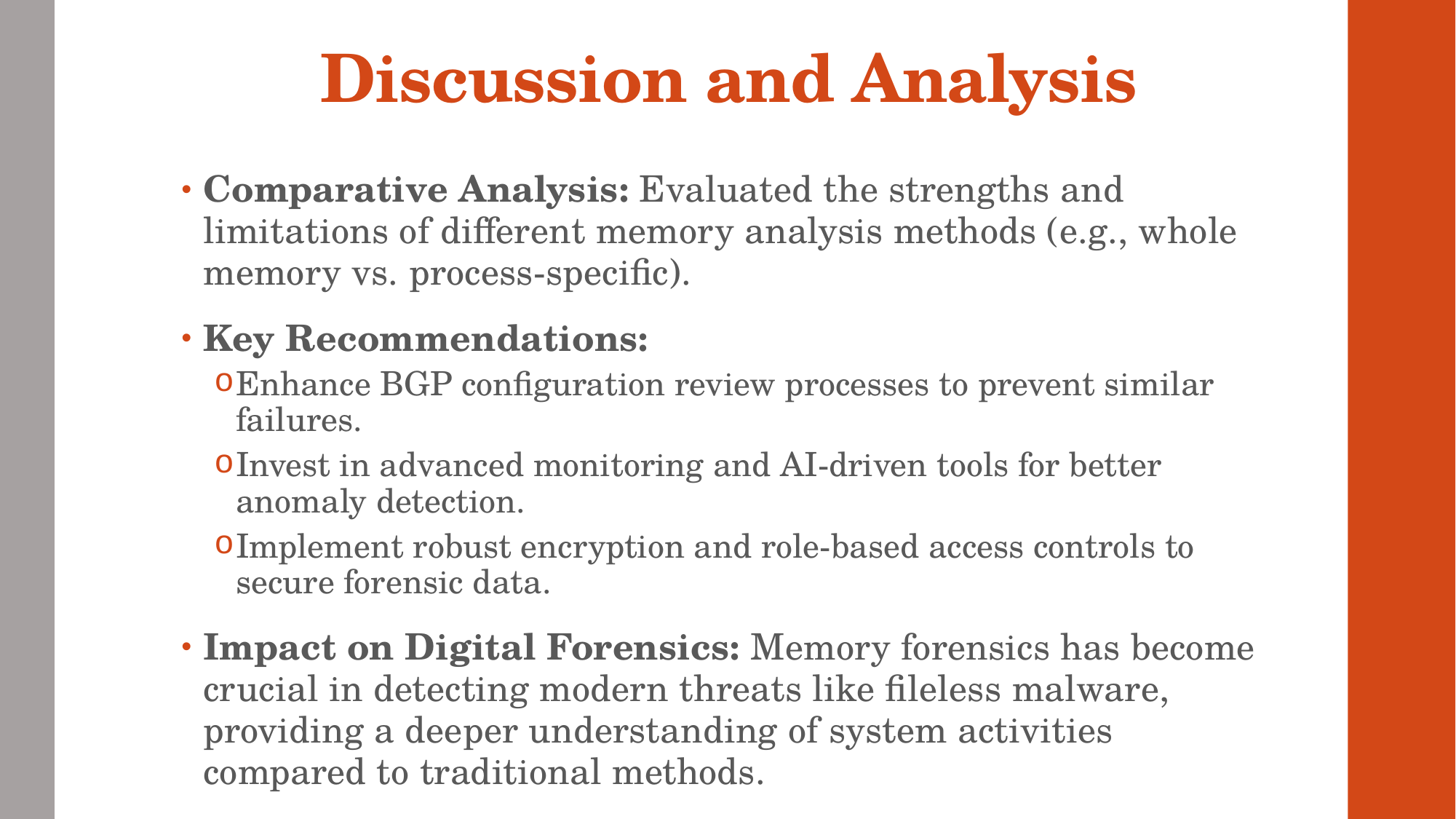

# Discussion and Analysis
Comparative Analysis: Evaluated the strengths and limitations of different memory analysis methods (e.g., whole memory vs. process-specific).
Key Recommendations:
Enhance BGP configuration review processes to prevent similar failures.
Invest in advanced monitoring and AI-driven tools for better anomaly detection.
Implement robust encryption and role-based access controls to secure forensic data.
Impact on Digital Forensics: Memory forensics has become crucial in detecting modern threats like fileless malware, providing a deeper understanding of system activities compared to traditional methods.